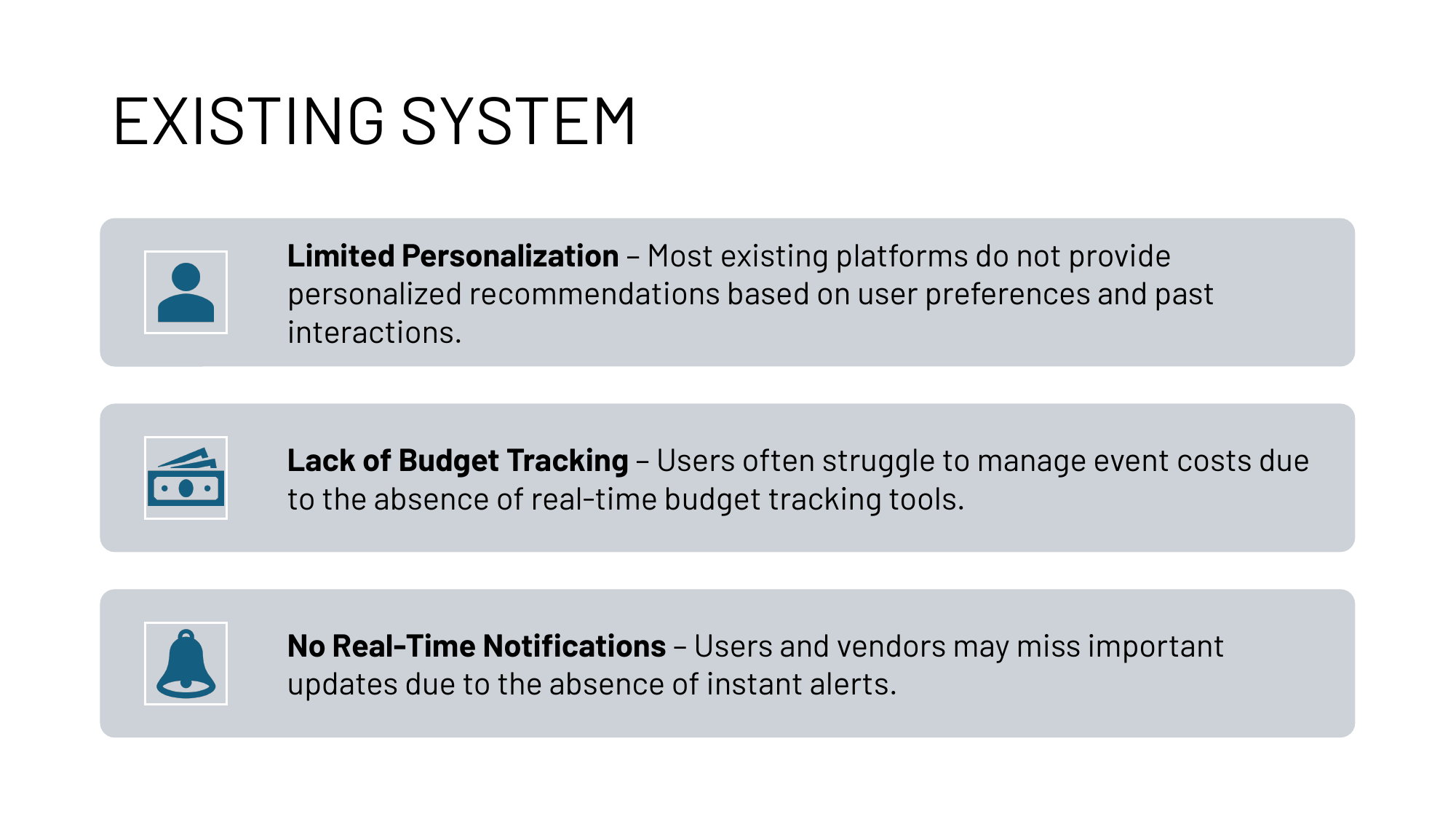

# EXISTING SYSTEM
Limited Personalization – Most existing platforms do not provide personalized recommendations based on user preferences and past interactions.
Lack of Budget Tracking – Users often struggle to manage event costs due to the absence of real-time budget tracking tools.
No Real-Time Notifications – Users and vendors may miss important updates due to the absence of instant alerts.